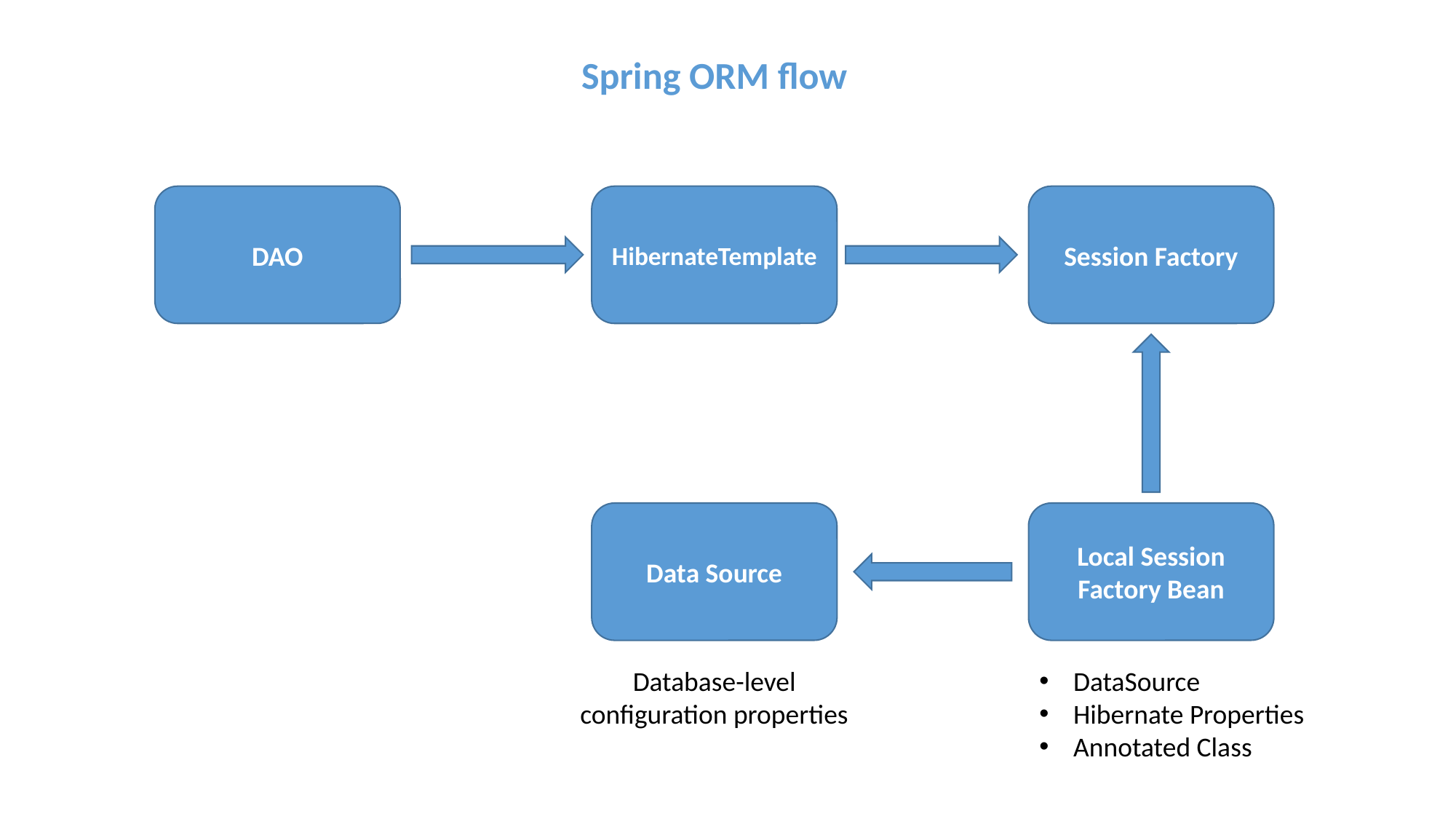

Spring ORM flow
DAO
HibernateTemplate
Session Factory

Data Source
Local Session Factory Bean

Database-level configuration properties
DataSource
Hibernate Properties
Annotated Class